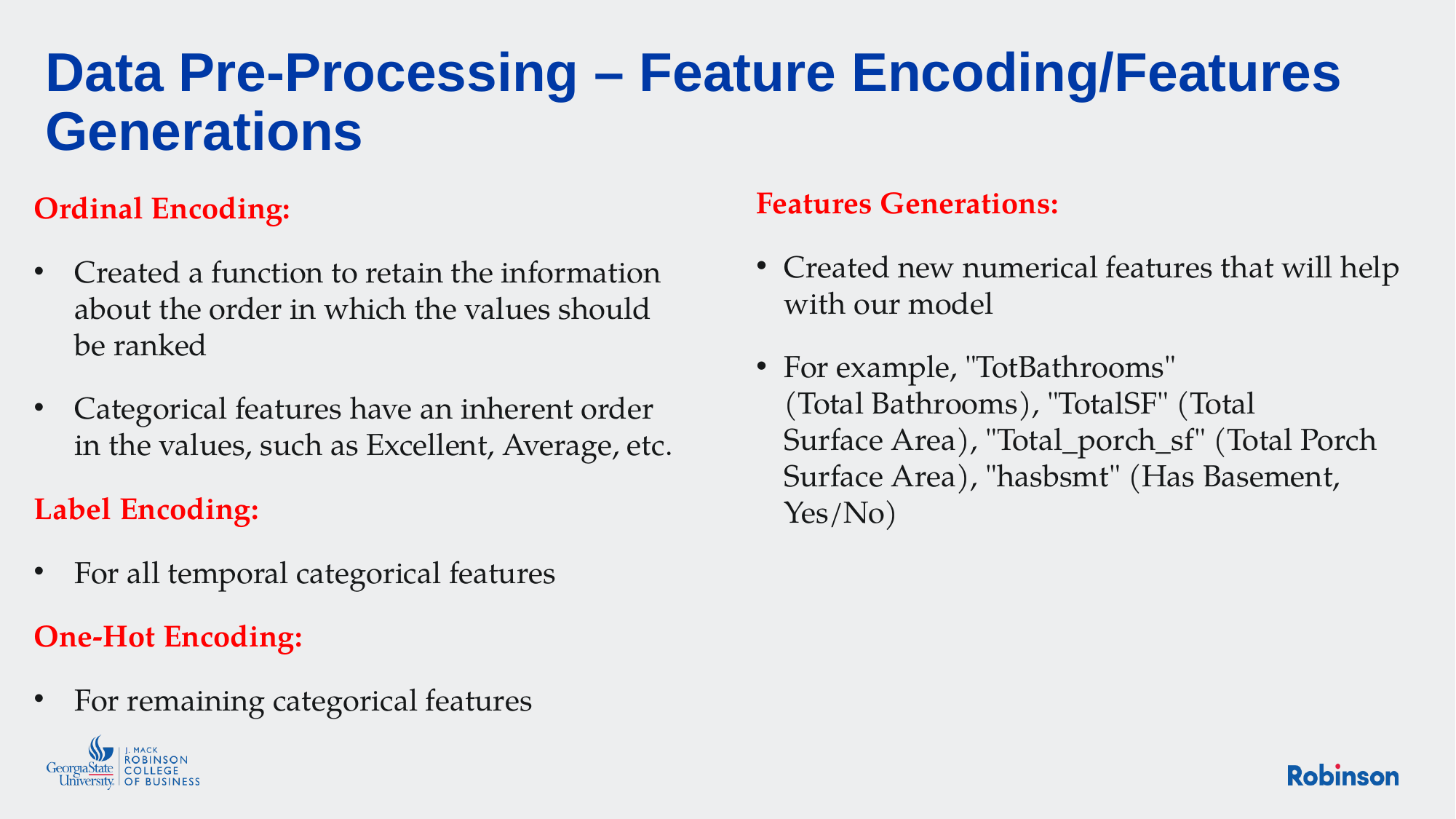

# Data Pre-Processing – Feature Encoding/Features Generations
Features Generations:
Created new numerical features that will help with our model
For example, "TotBathrooms" (Total Bathrooms), "TotalSF" (Total Surface Area), "Total_porch_sf" (Total Porch Surface Area), "hasbsmt" (Has Basement, Yes/No)

Ordinal Encoding:
Created a function to retain the information about the order in which the values should be ranked
Categorical features have an inherent order in the values, such as Excellent, Average, etc.
Label Encoding:
For all temporal categorical features
One-Hot Encoding:
For remaining categorical features